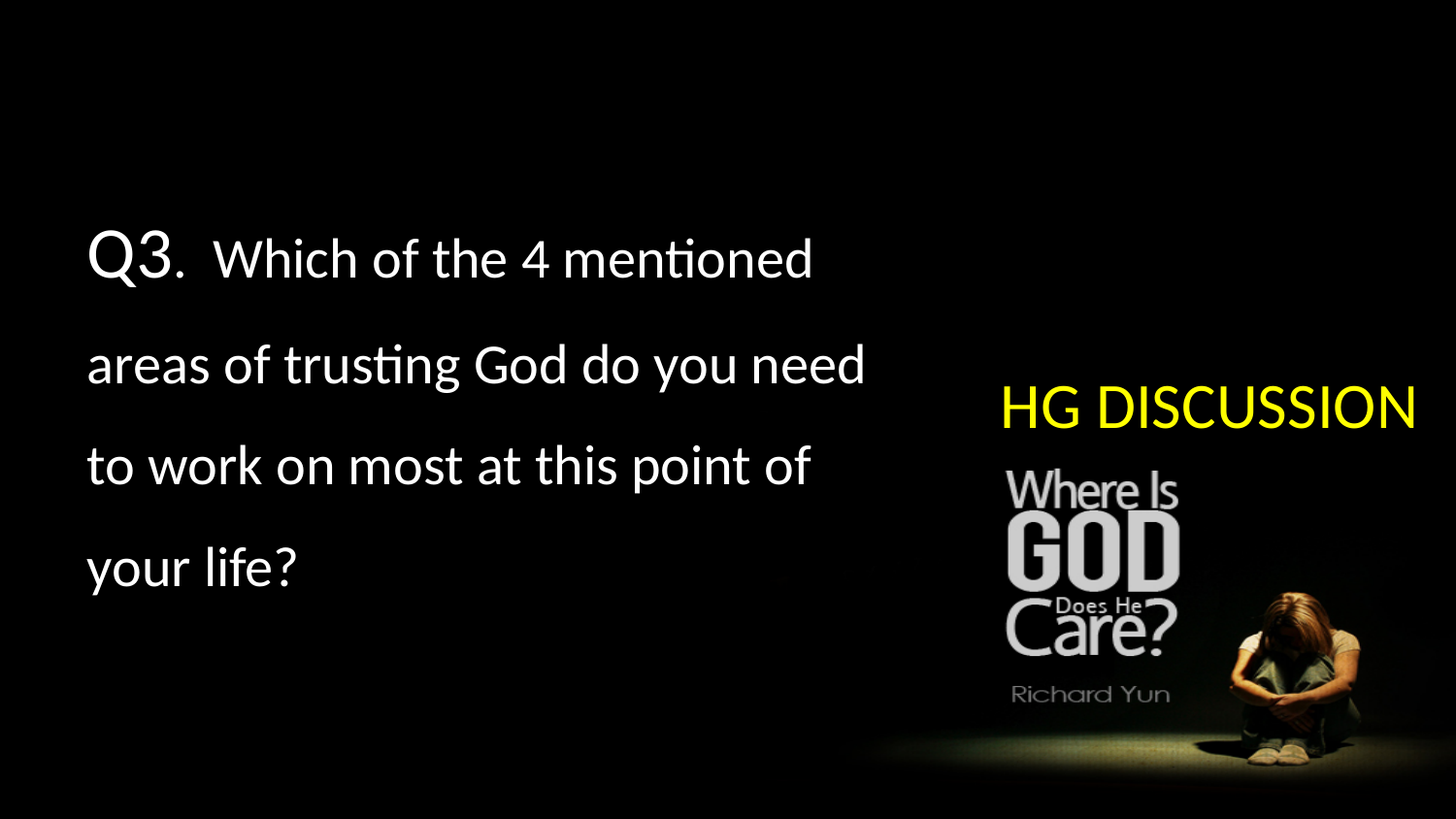

Q3.  Which of the 4 mentioned areas of trusting God do you need to work on most at this point of your life?
HG DISCUSSION